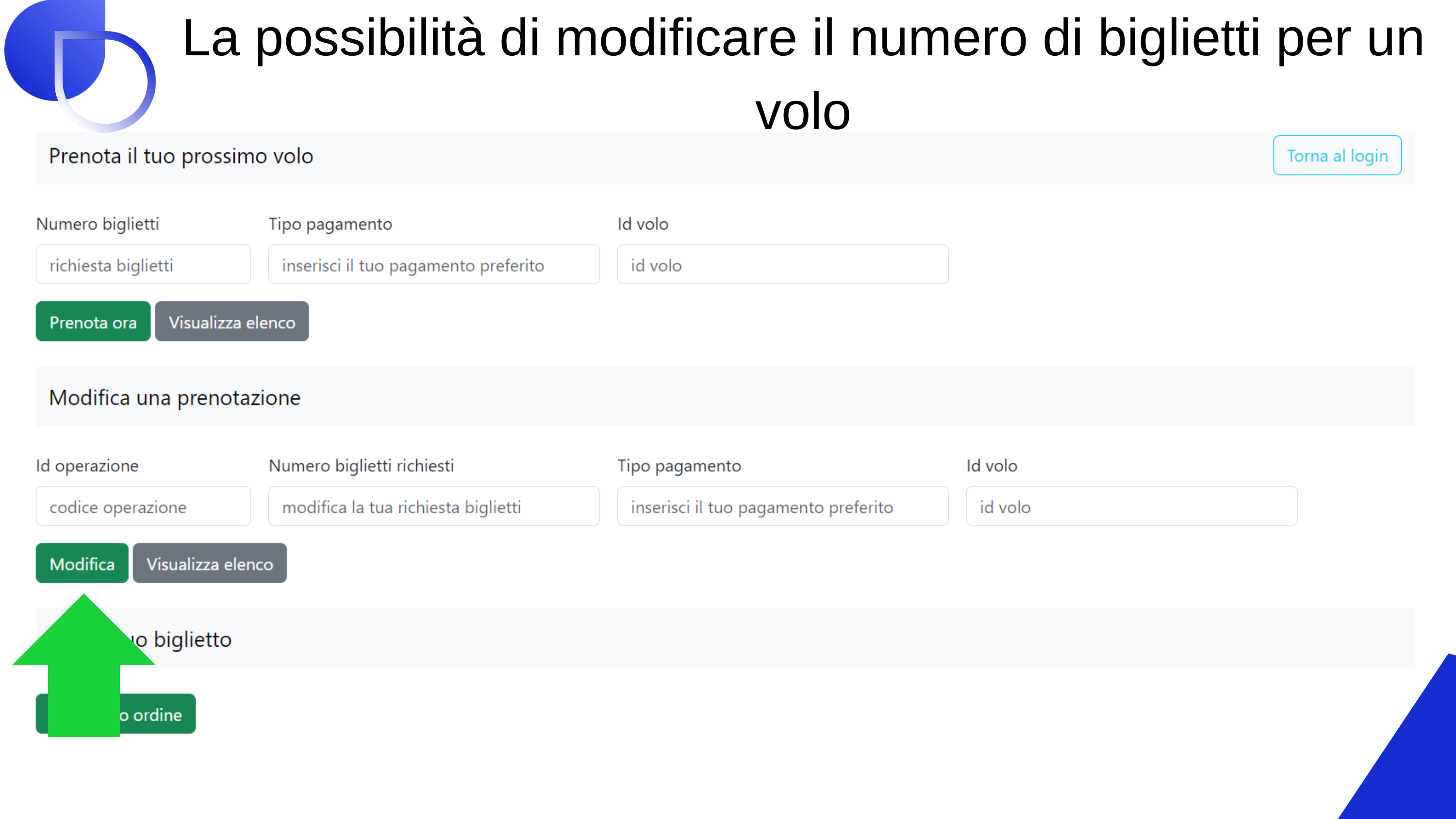

La possibilità di modificare il numero di biglietti per un volo